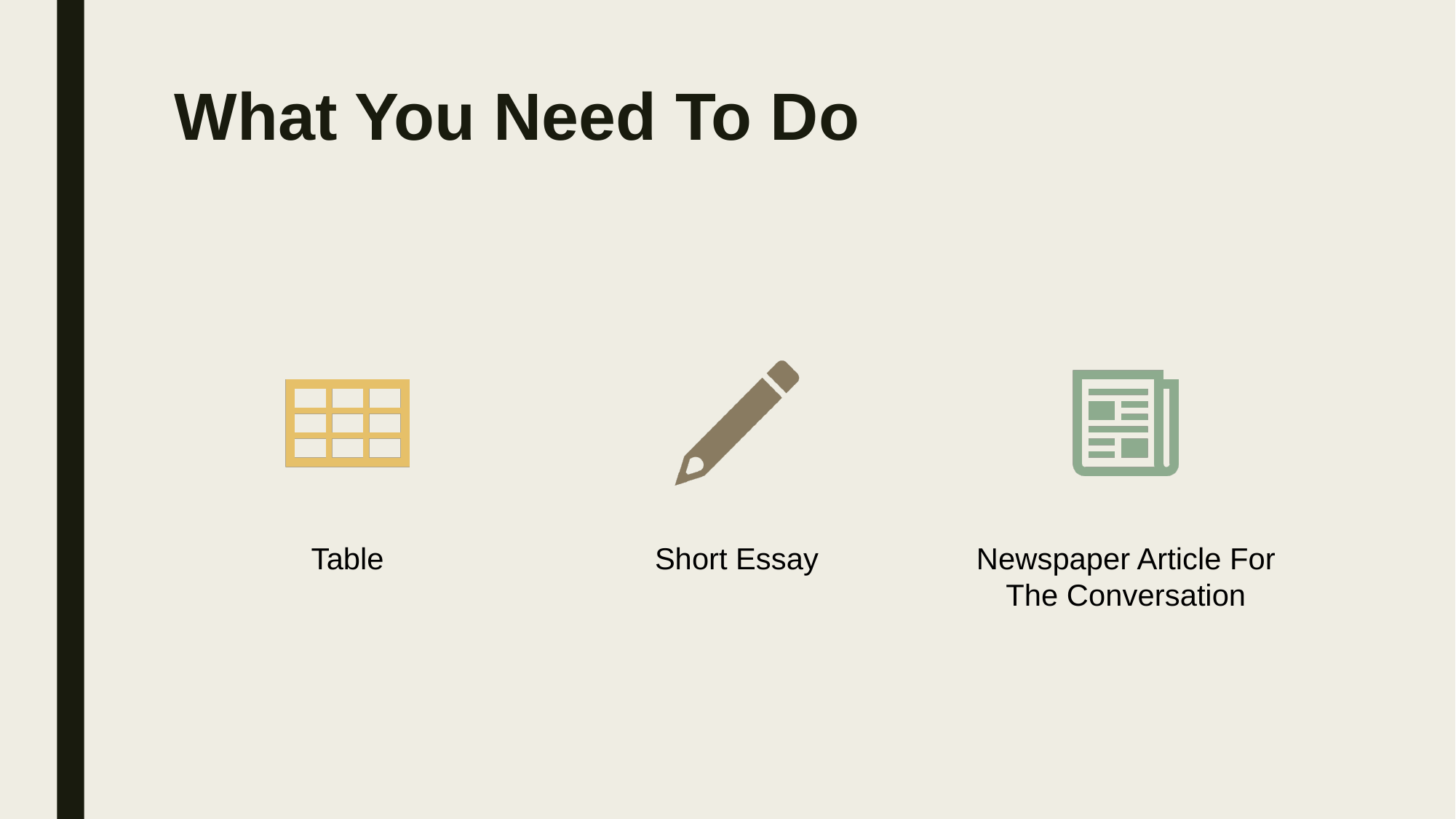

# What You Need To Do
Table

Short Essay
Newspaper Article For The Conversation